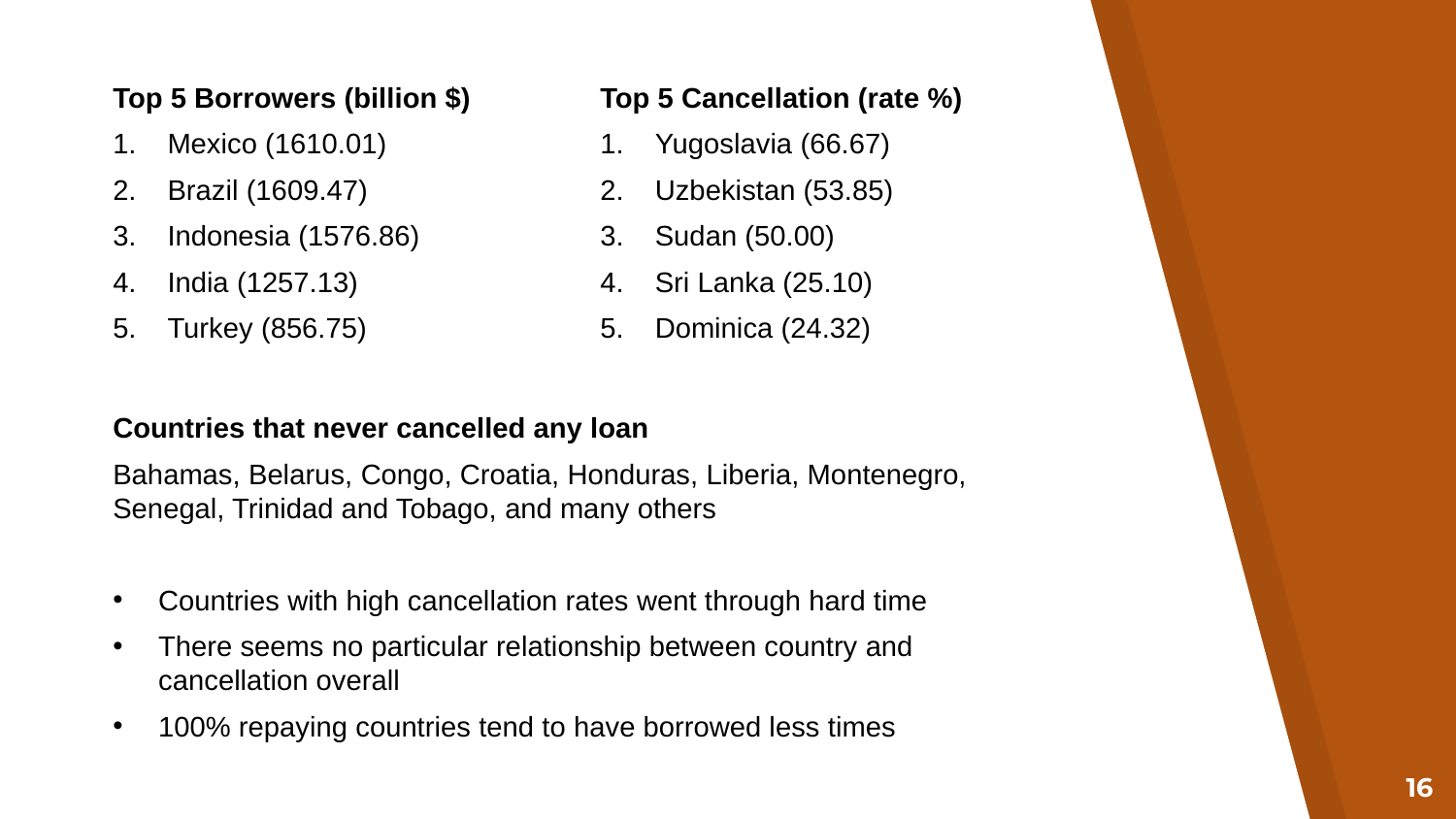

Top 5 Cancellation (rate %)
Yugoslavia (66.67)
Uzbekistan (53.85)
Sudan (50.00)
Sri Lanka (25.10)
Dominica (24.32)
Top 5 Borrowers (billion $)
Mexico (1610.01)
Brazil (1609.47)
Indonesia (1576.86)
India (1257.13)
Turkey (856.75)
Countries that never cancelled any loan
Bahamas, Belarus, Congo, Croatia, Honduras, Liberia, Montenegro, Senegal, Trinidad and Tobago, and many others

Countries with high cancellation rates went through hard time
There seems no particular relationship between country and cancellation overall
100% repaying countries tend to have borrowed less times

16